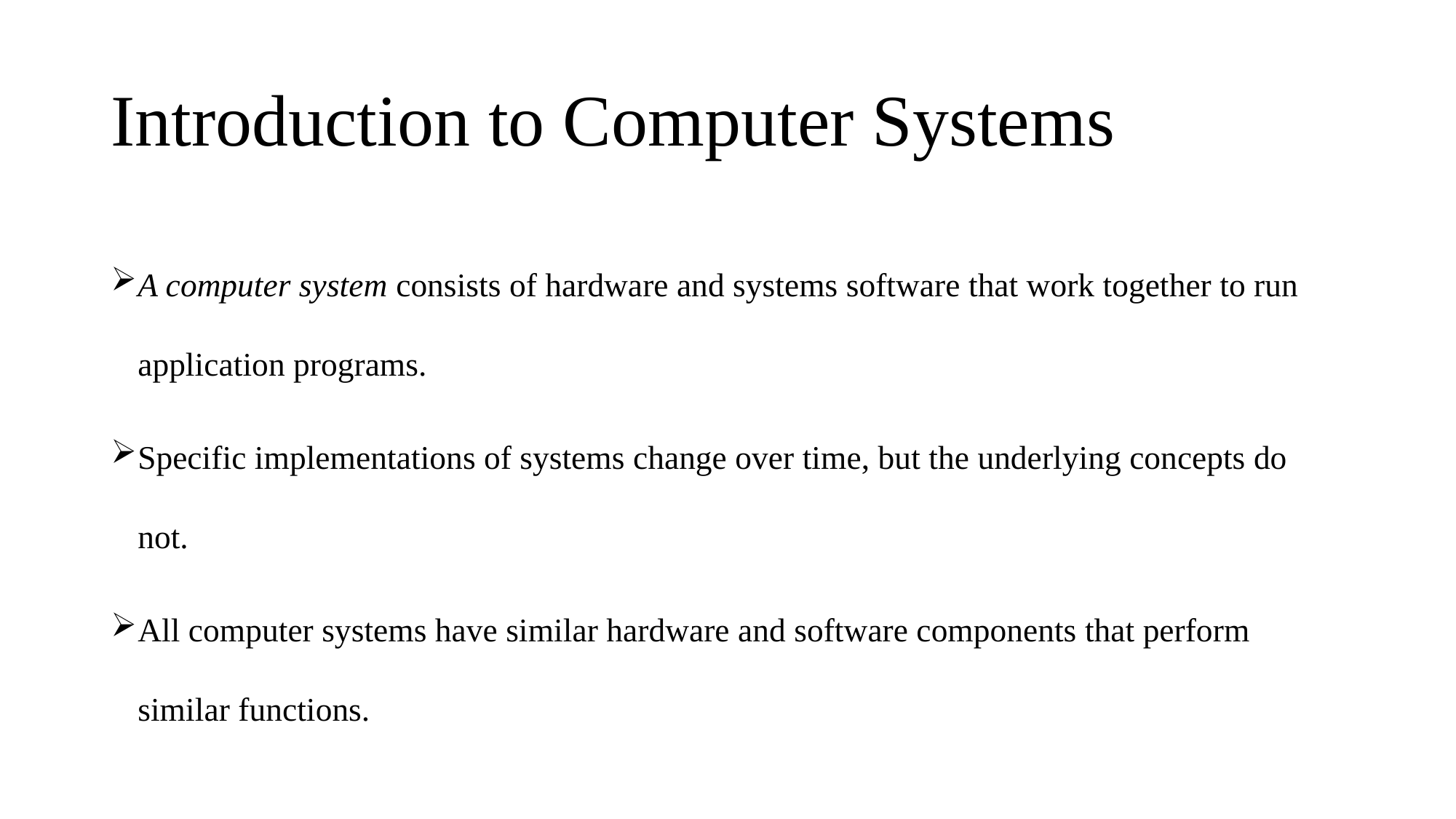

# Introduction to Computer Systems
A computer system consists of hardware and systems software that work together to run application programs.
Specific implementations of systems change over time, but the underlying concepts do not.
All computer systems have similar hardware and software components that perform similar functions.